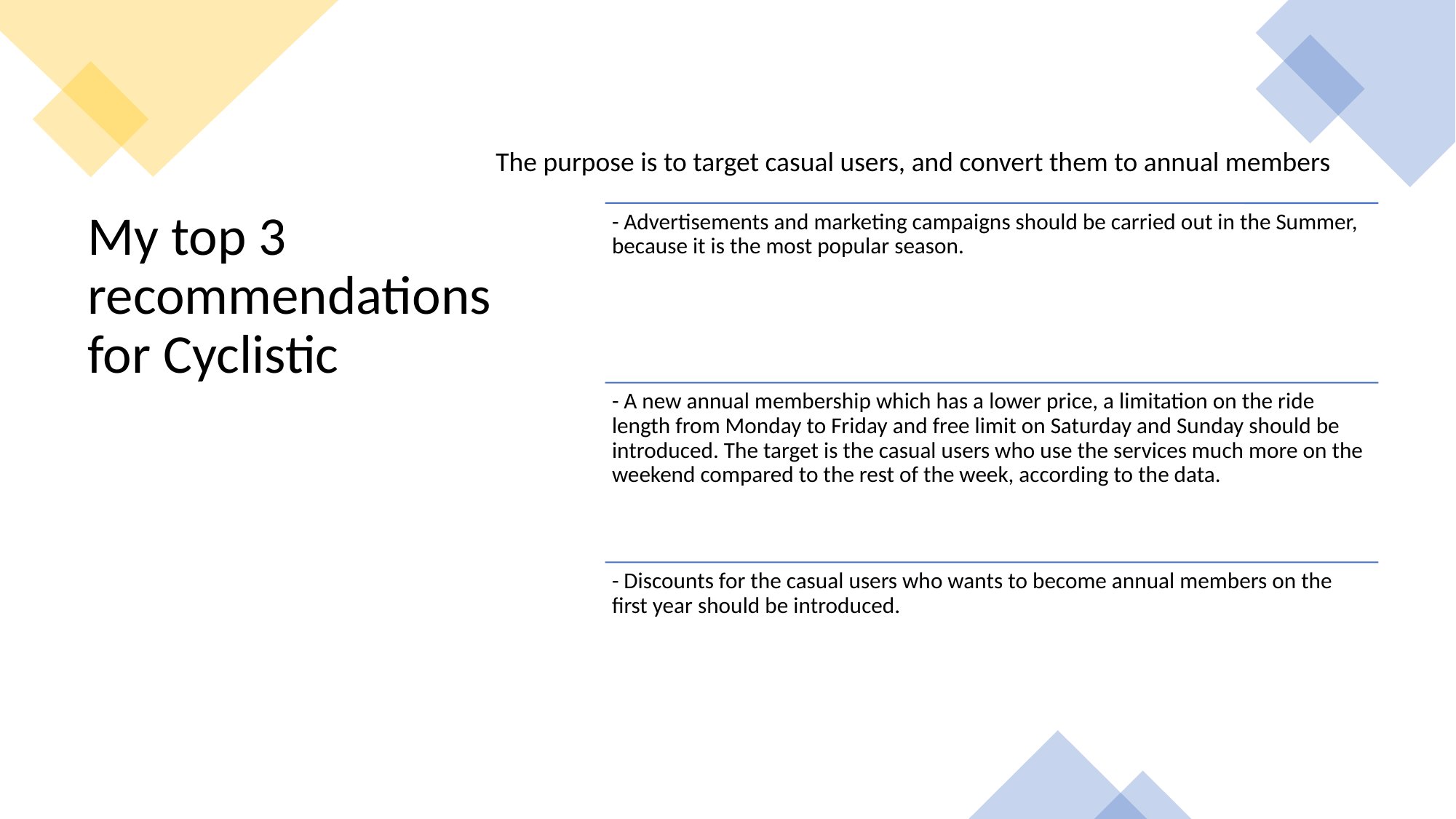

The purpose is to target casual users, and convert them to annual members
- Advertisements and marketing campaigns should be carried out in the Summer, because it is the most popular season.
- A new annual membership which has a lower price, a limitation on the ride length from Monday to Friday and free limit on Saturday and Sunday should be introduced. The target is the casual users who use the services much more on the weekend compared to the rest of the week, according to the data.

- Discounts for the casual users who wants to become annual members on the first year should be introduced.
# My top 3 recommendations for Cyclistic